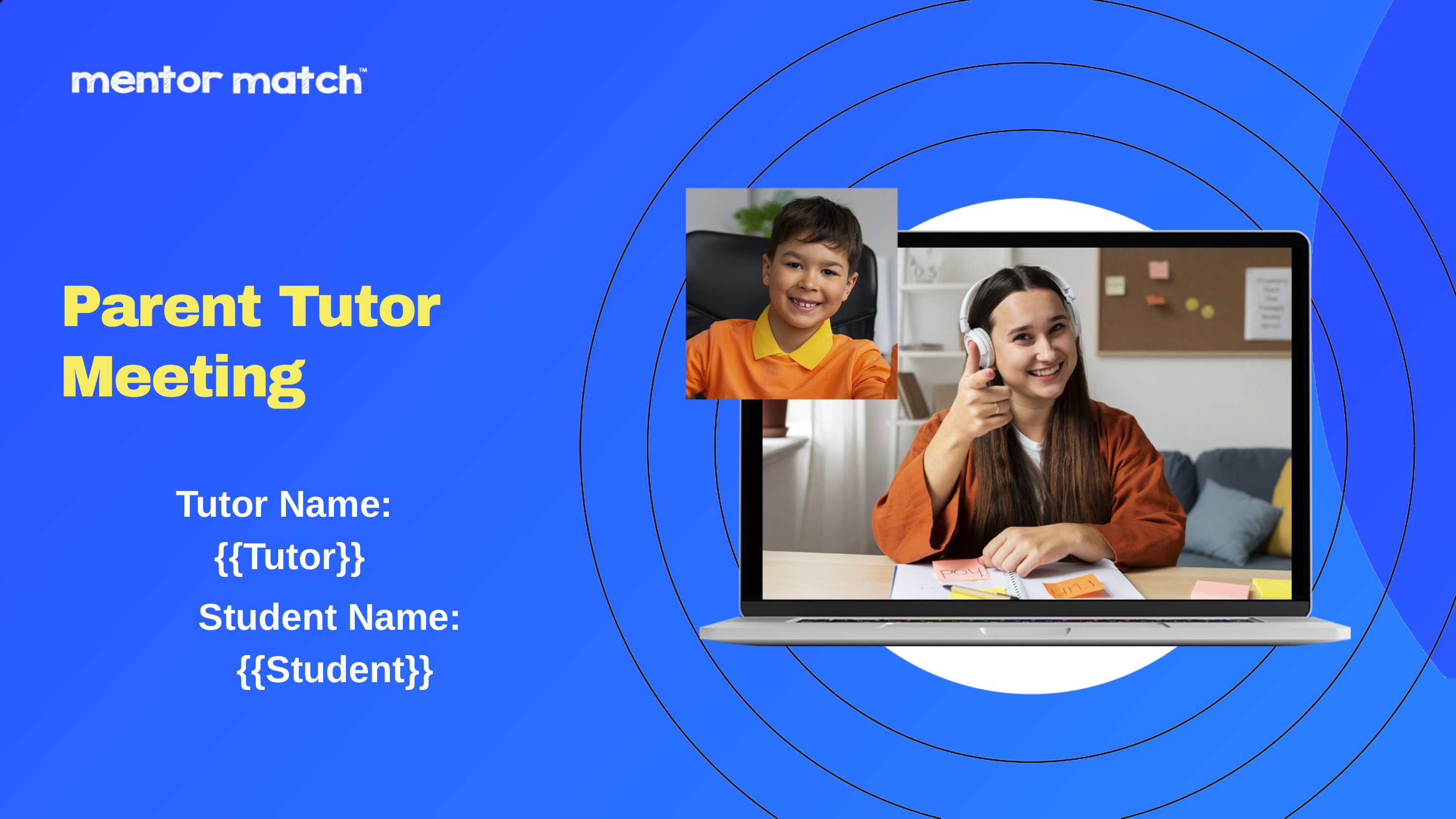

Parent Tutor Meeting
Tutor Name:
{{Tutor}}

Student Name:
{{Student}}